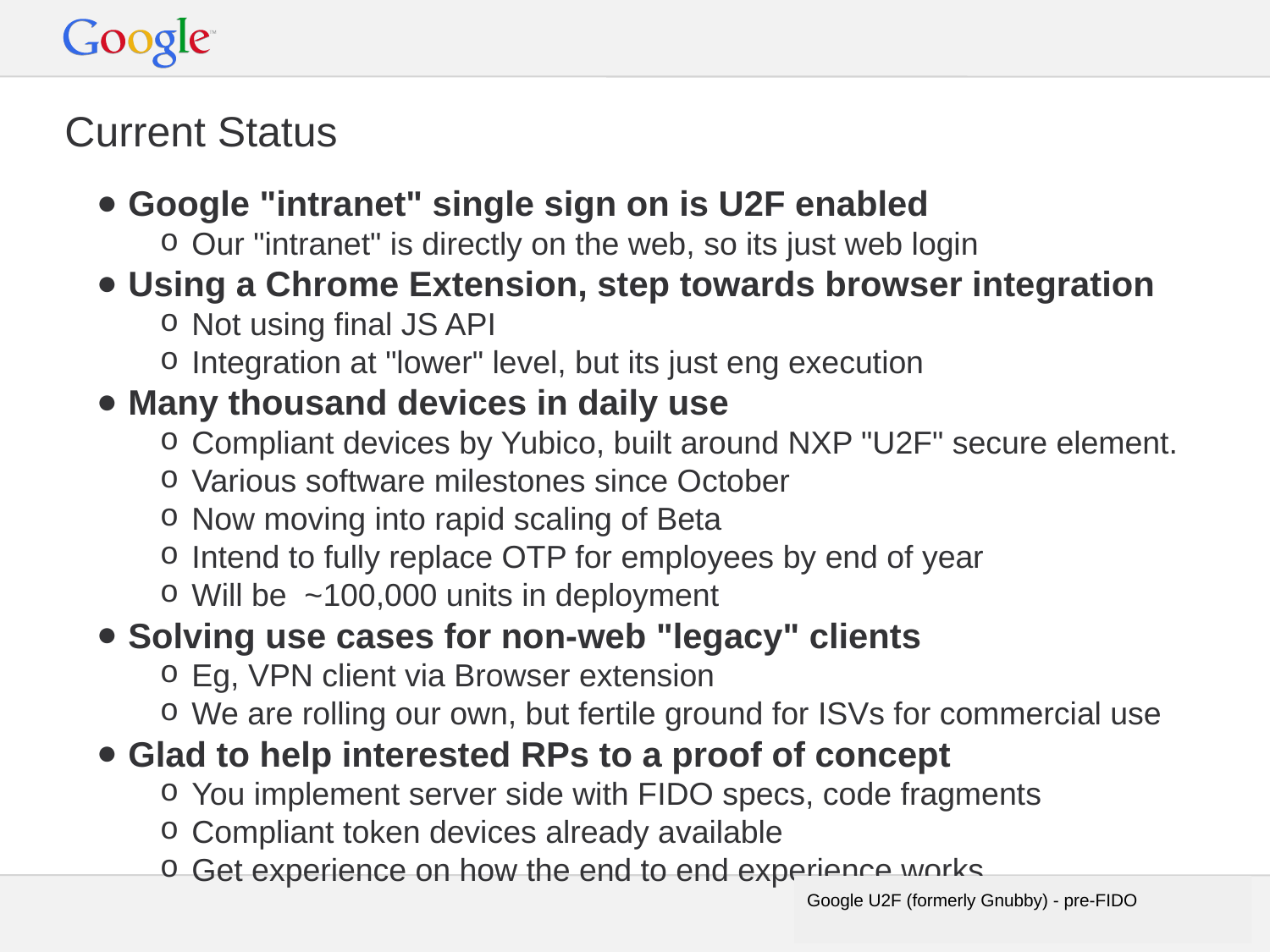

# Current Status
Google "intranet" single sign on is U2F enabled
Our "intranet" is directly on the web, so its just web login
Using a Chrome Extension, step towards browser integration
Not using final JS API
Integration at "lower" level, but its just eng execution
Many thousand devices in daily use
Compliant devices by Yubico, built around NXP "U2F" secure element.
Various software milestones since October
Now moving into rapid scaling of Beta
Intend to fully replace OTP for employees by end of year
Will be  ~100,000 units in deployment
Solving use cases for non-web "legacy" clients
Eg, VPN client via Browser extension
We are rolling our own, but fertile ground for ISVs for commercial use
Glad to help interested RPs to a proof of concept
You implement server side with FIDO specs, code fragments
Compliant token devices already available
Get experience on how the end to end experience works
Google U2F (formerly Gnubby) - pre-FIDO